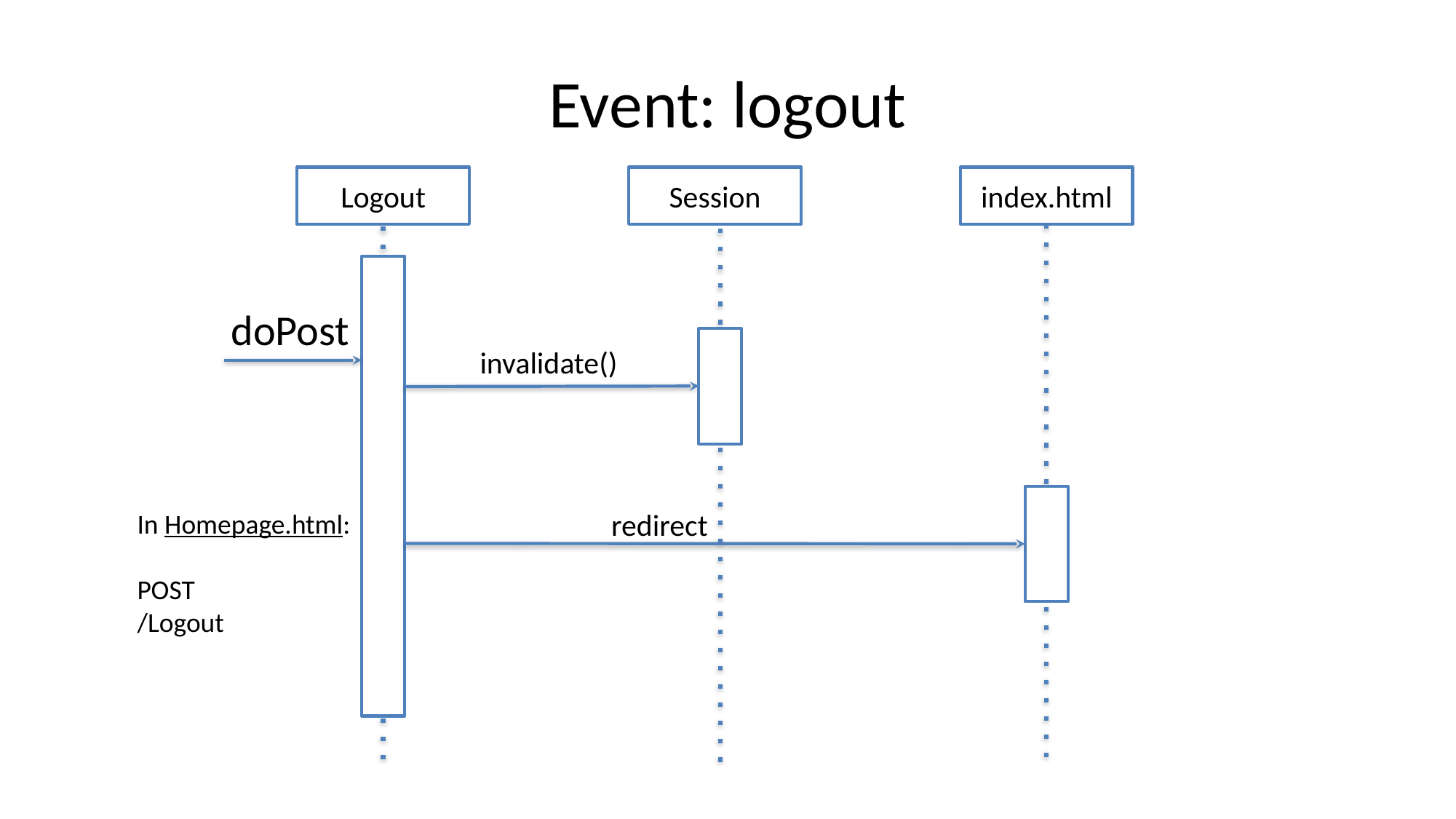

# Event: logout
index.html
Logout
Session

doPost

invalidate()

redirect
In Homepage.html:

POST
/Logout